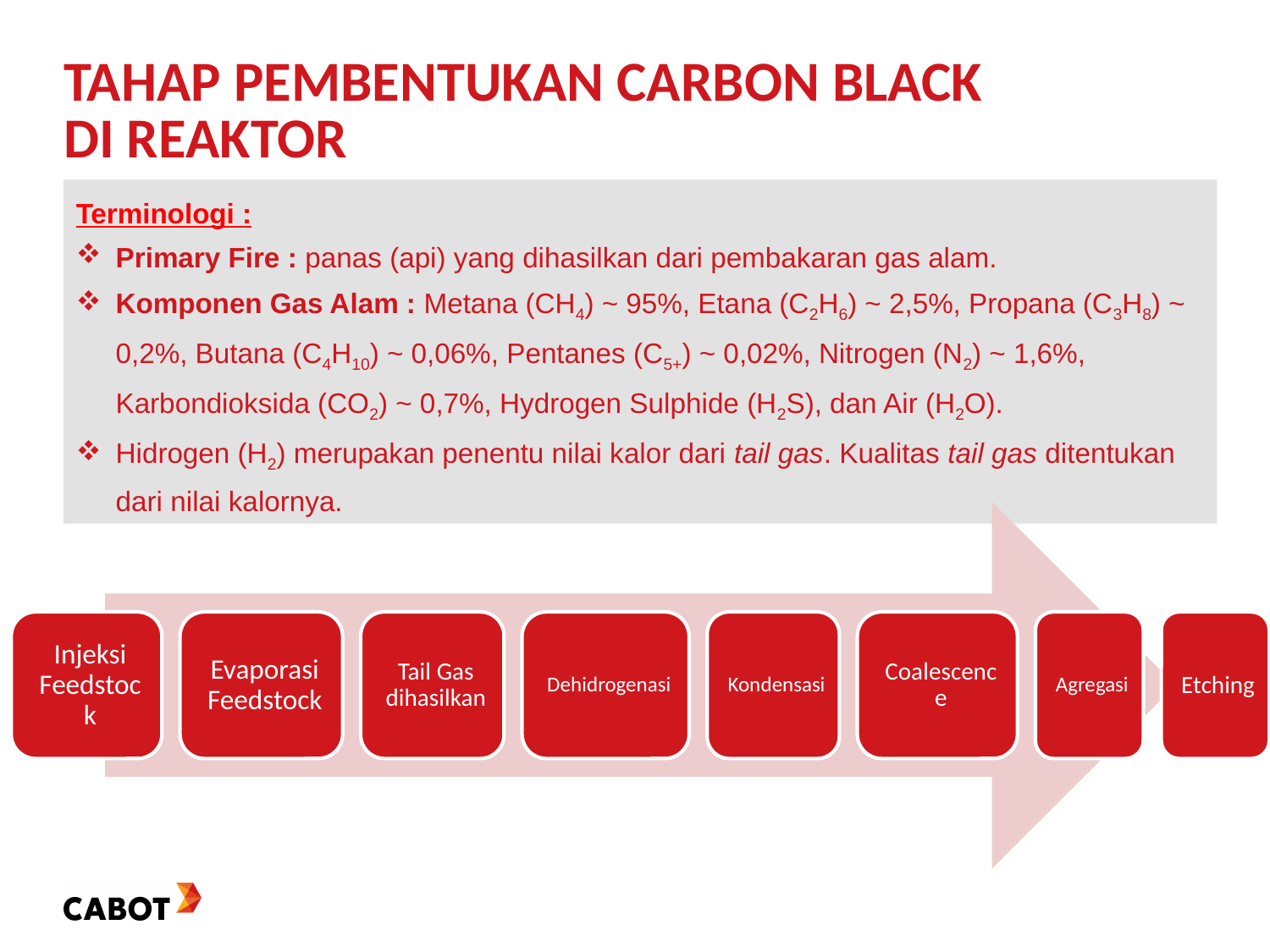

# TAHAP PEMBENTUKAN CARBON BLACK DI REAKTOR
Terminologi :
Primary Fire : panas (api) yang dihasilkan dari pembakaran gas alam.
Komponen Gas Alam : Metana (CH4) ~ 95%, Etana (C2H6) ~ 2,5%, Propana (C3H8) ~ 0,2%, Butana (C4H10) ~ 0,06%, Pentanes (C5+) ~ 0,02%, Nitrogen (N2) ~ 1,6%, Karbondioksida (CO2) ~ 0,7%, Hydrogen Sulphide (H2S), dan Air (H2O).
Hidrogen (H2) merupakan penentu nilai kalor dari tail gas. Kualitas tail gas ditentukan dari nilai kalornya.
Injeksi Feedstock
Evaporasi Feedstock
Tail Gas dihasilkan
Dehidrogenasi
Kondensasi
Coalescence
Agregasi
Etching